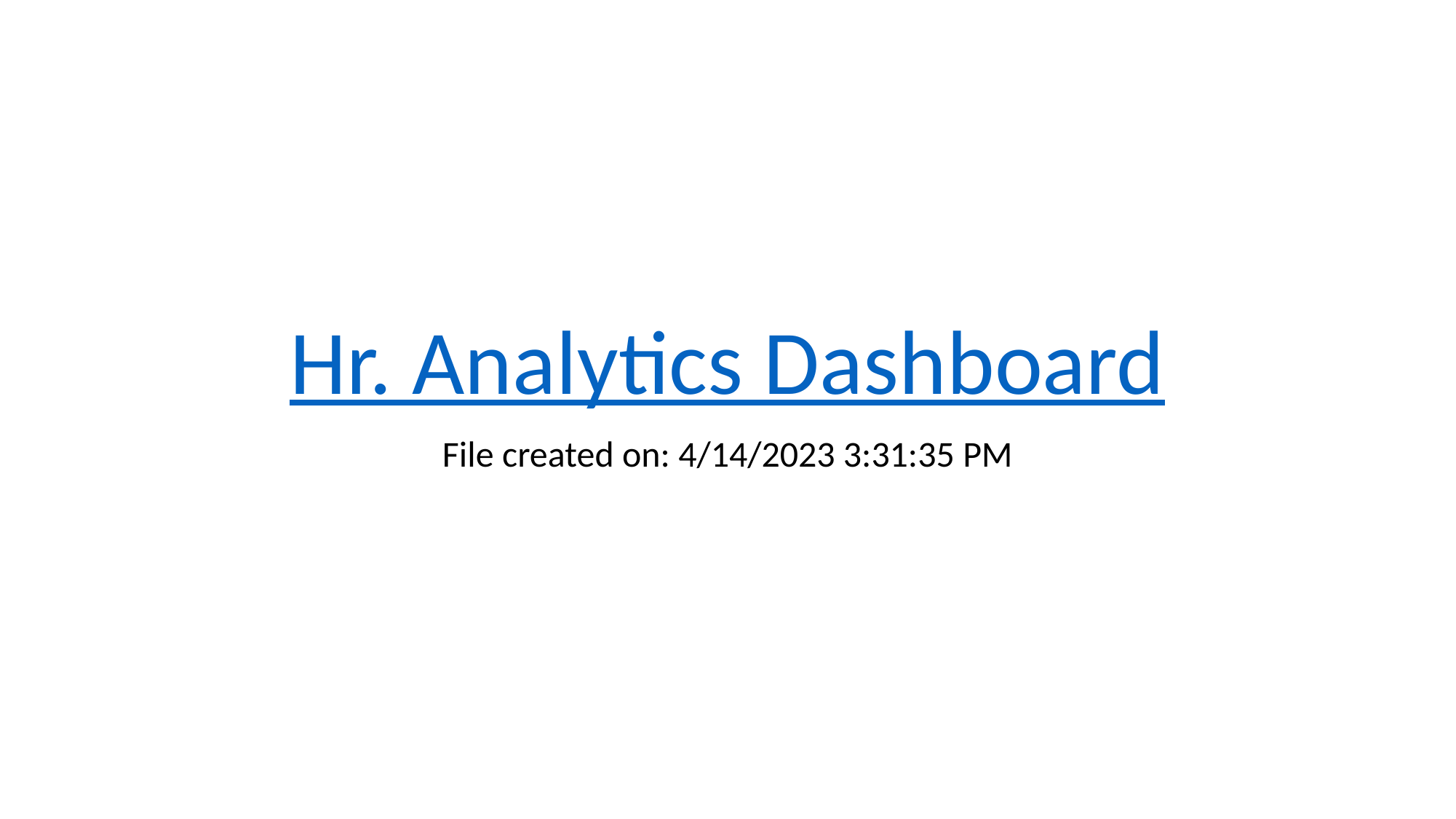

# Hr. Analytics Dashboard
File created on: 4/14/2023 3:31:35 PM